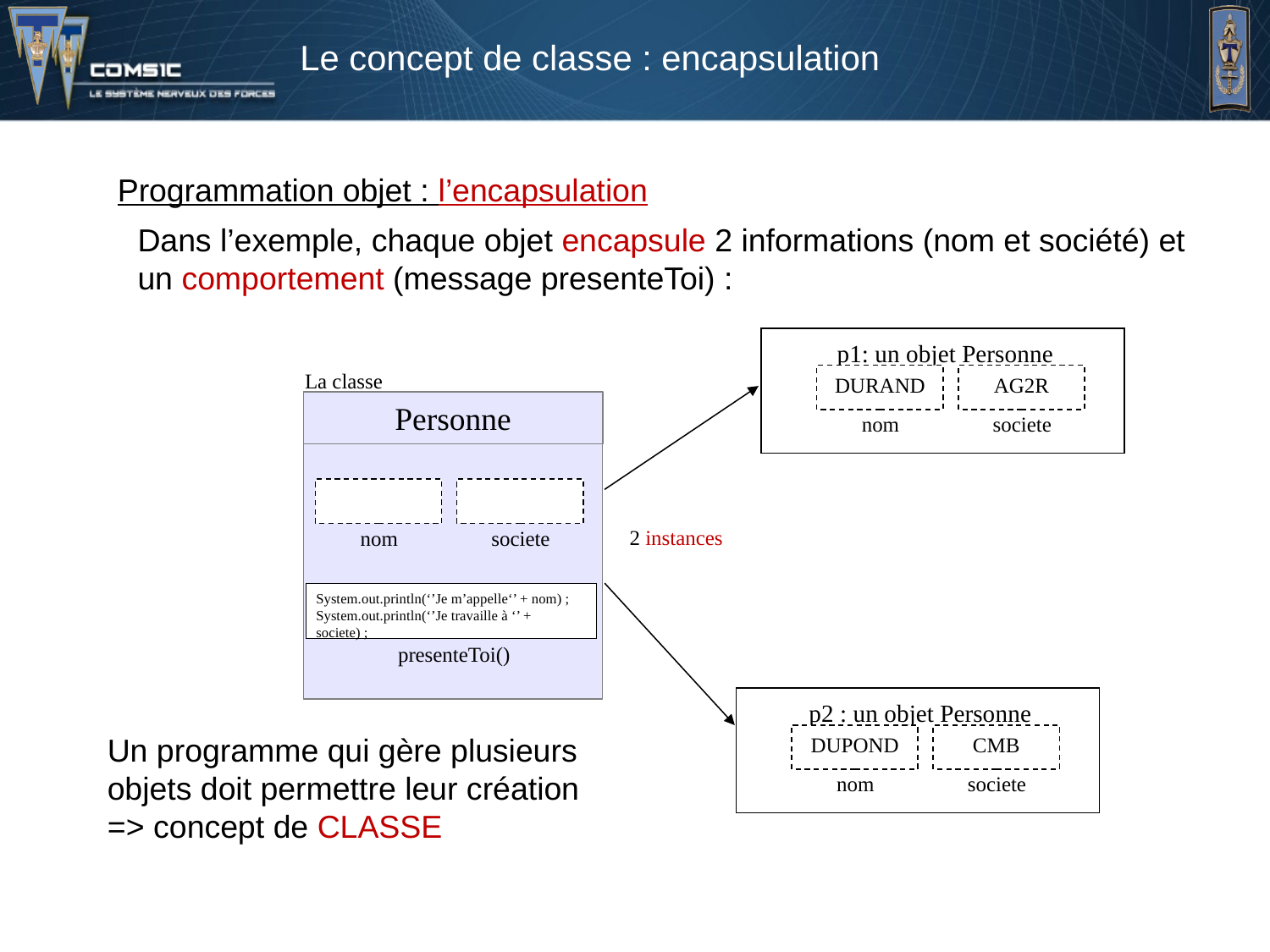

# Le concept de classe : encapsulation
Programmation objet : l’encapsulation

Dans l’exemple, chaque objet encapsule 2 informations (nom et société) et un comportement (message presenteToi) :
p1: un objet Personne

DURAND
AG2R
nom
societe
La classe
Personne

nom
societe
System.out.println(‘’Je m’appelle‘’ + nom) ;
System.out.println(‘’Je travaille à ‘’ + societe) ;
presenteToi()

2 instances

p2 : un objet Personne

DUPOND
CMB
nom
societe
Un programme qui gère plusieurs objets doit permettre leur création
=> concept de CLASSE